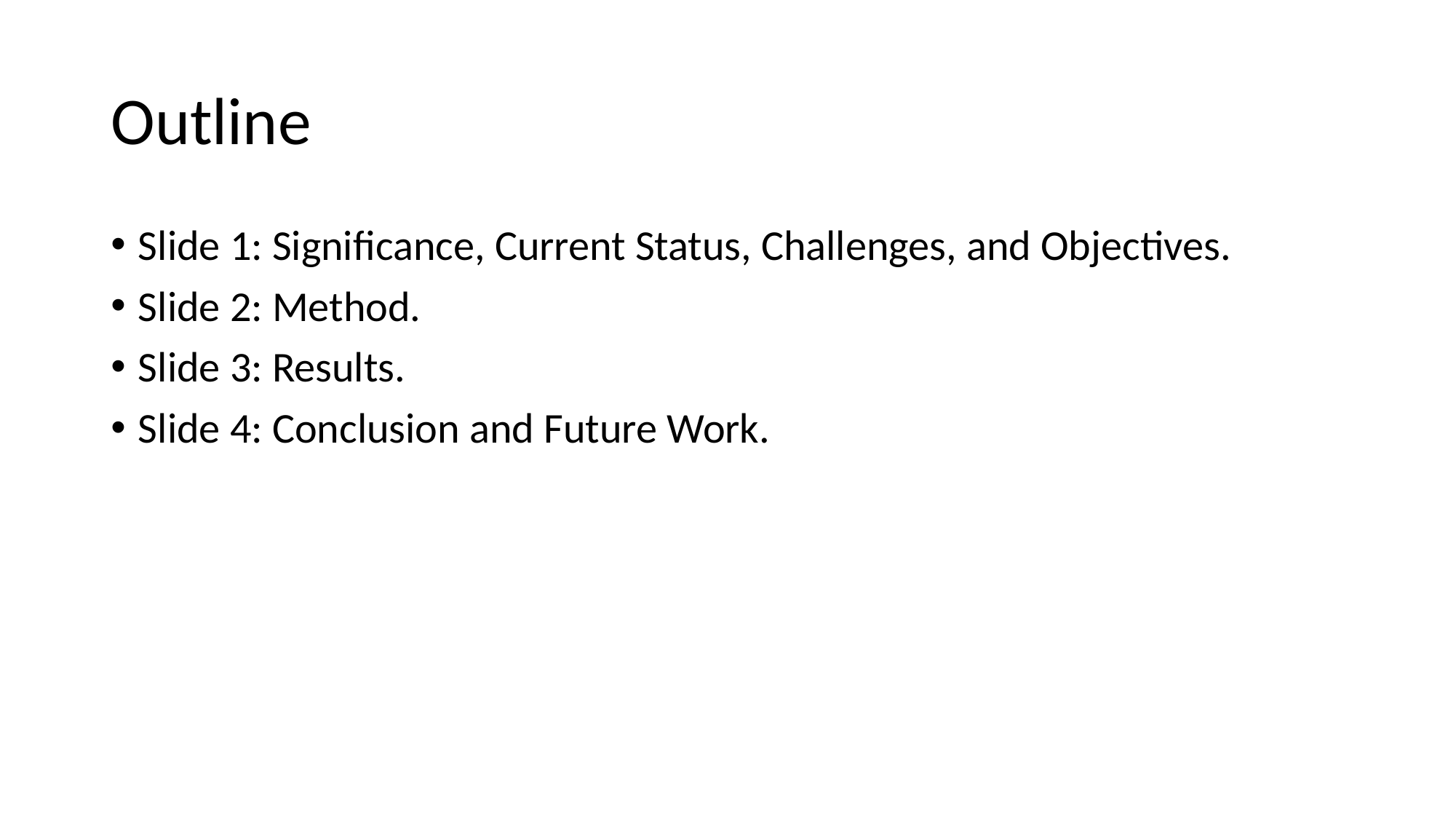

# Outline
Slide 1: Significance, Current Status, Challenges, and Objectives.
Slide 2: Method.
Slide 3: Results.
Slide 4: Conclusion and Future Work.